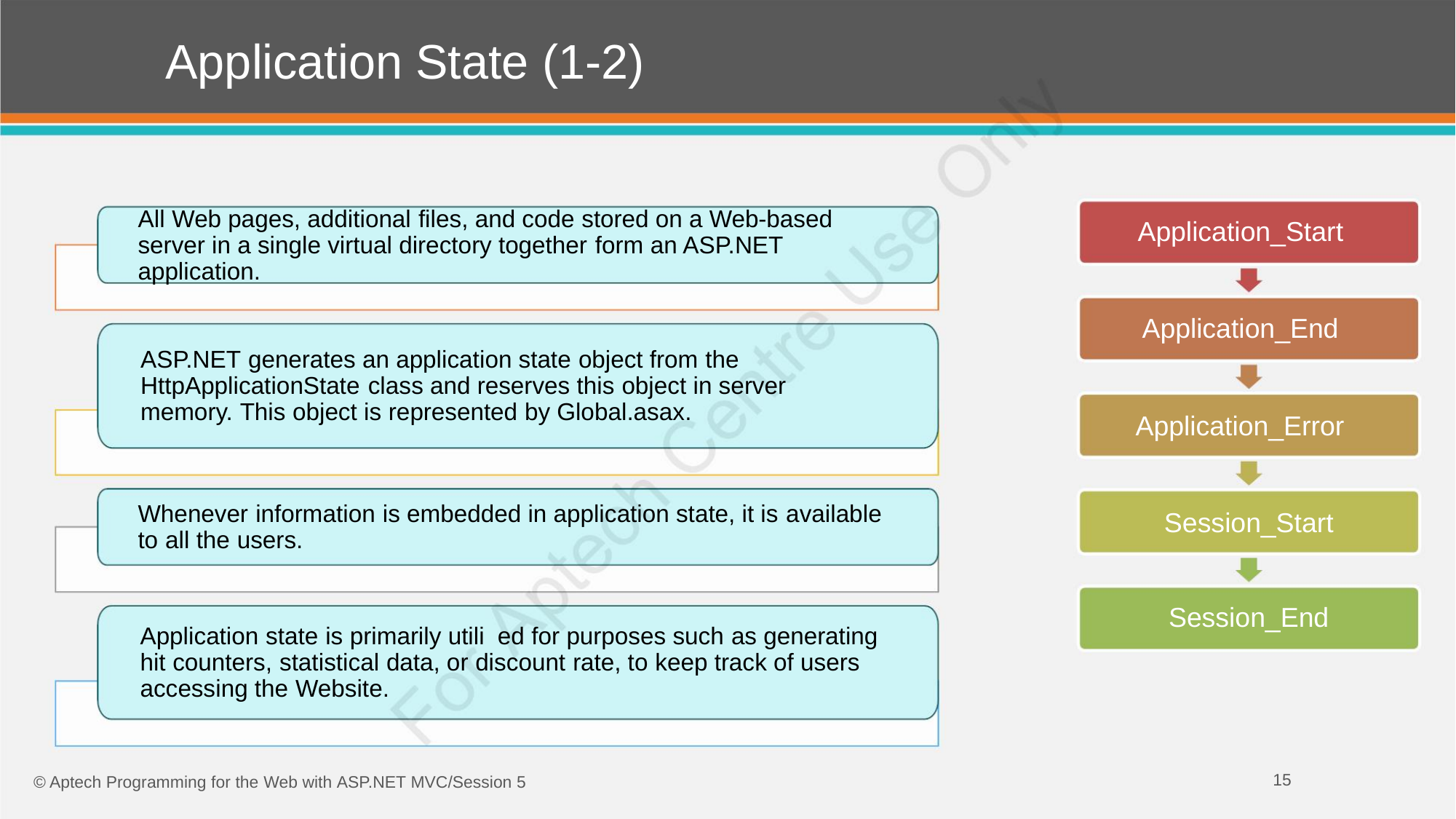

Application State (1-2)
All Web pages, additional files, and code stored on a Web-based
server in a single virtual directory together form an ASP.NET
application.
Application_Start
Application_End
Application_Error
Session_Start
ASP.NET generates an application state object from the
HttpApplicationState class and reserves this object in server
memory. This object is represented by Global.asax.
Whenever information is embedded in application state, it is available
to all the users.
Session_End
Application state is primarily utili ed for purposes such as generating
hit counters, statistical data, or discount rate, to keep track of users
accessing the Website.
15
© Aptech Programming for the Web with ASP.NET MVC/Session 5